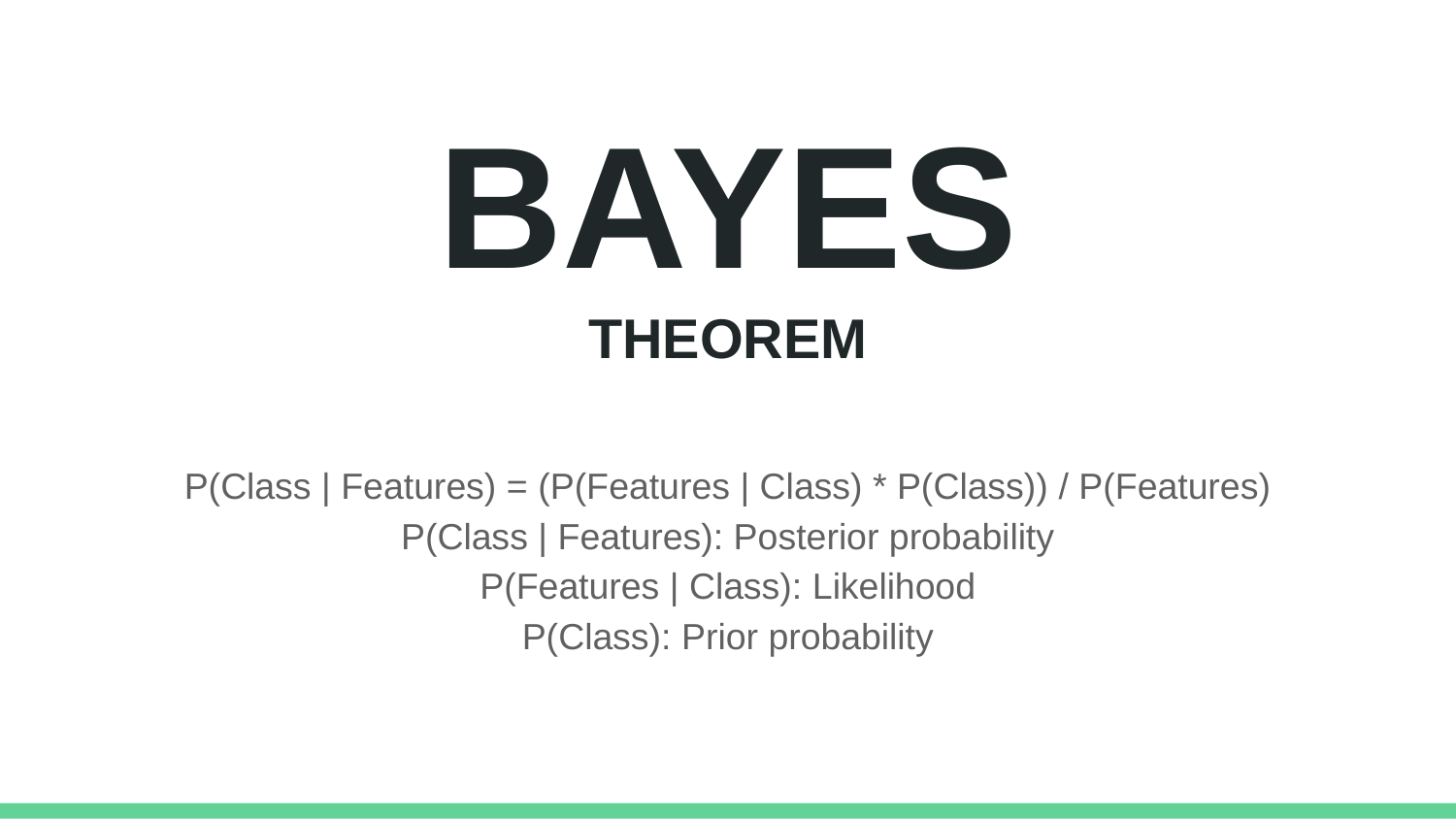

# BAYES
THEOREM
P(Class | Features) = (P(Features | Class) * P(Class)) / P(Features)
P(Class | Features): Posterior probability
P(Features | Class): Likelihood
P(Class): Prior probability